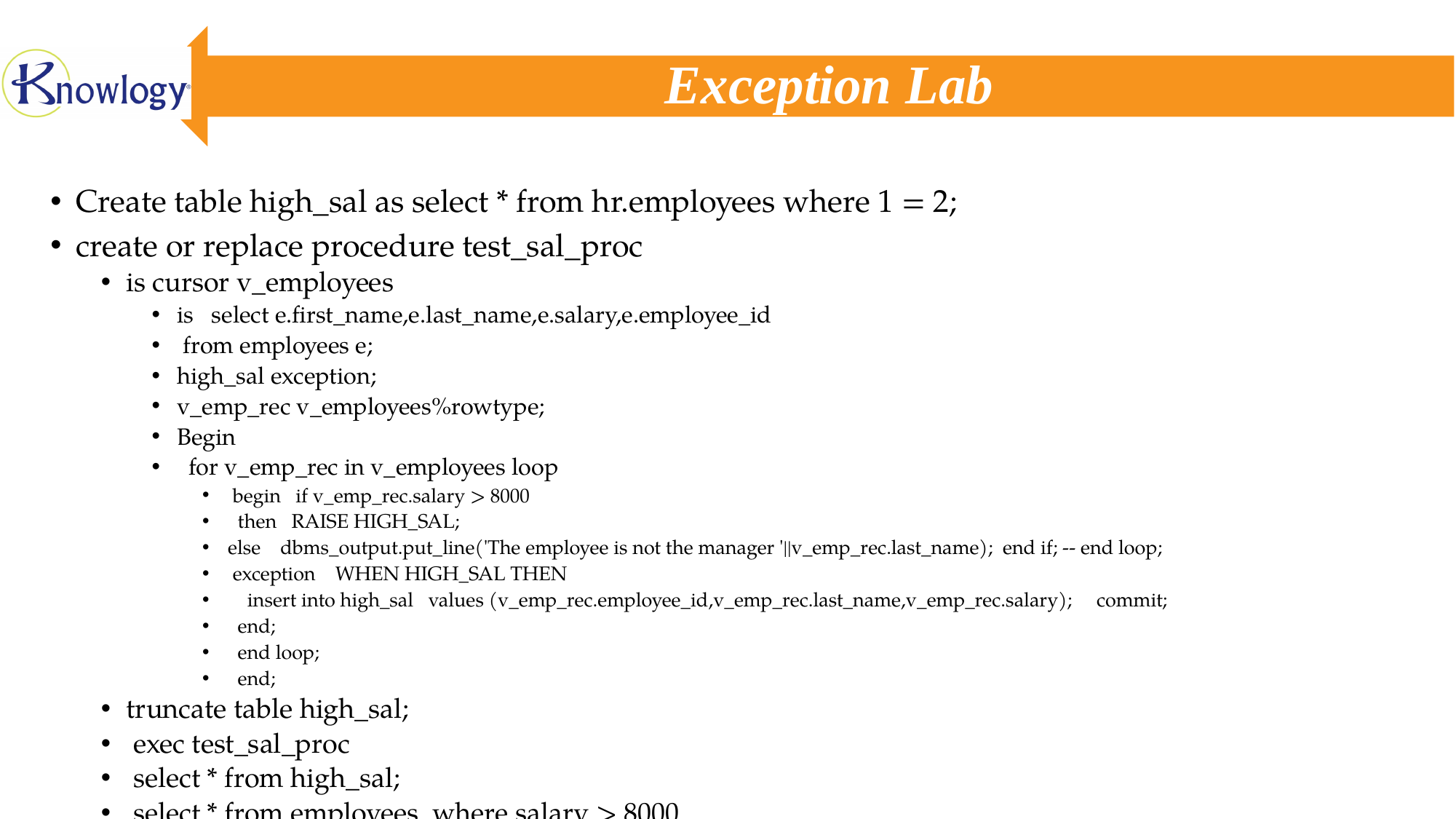

# Exception Lab
Create table high_sal as select * from hr.employees where 1 = 2;
create or replace procedure test_sal_proc
is cursor v_employees
is   select e.first_name,e.last_name,e.salary,e.employee_id
 from employees e;
high_sal exception;
v_emp_rec v_employees%rowtype;
Begin
  for v_emp_rec in v_employees loop
 begin   if v_emp_rec.salary > 8000
  then   RAISE HIGH_SAL;
else    dbms_output.put_line('The employee is not the manager '||v_emp_rec.last_name);  end if; -- end loop;
 exception    WHEN HIGH_SAL THEN
    insert into high_sal   values (v_emp_rec.employee_id,v_emp_rec.last_name,v_emp_rec.salary);     commit;
  end;
  end loop;
  end;
truncate table high_sal;
 exec test_sal_proc
 select * from high_sal;
 select * from employees  where salary > 8000